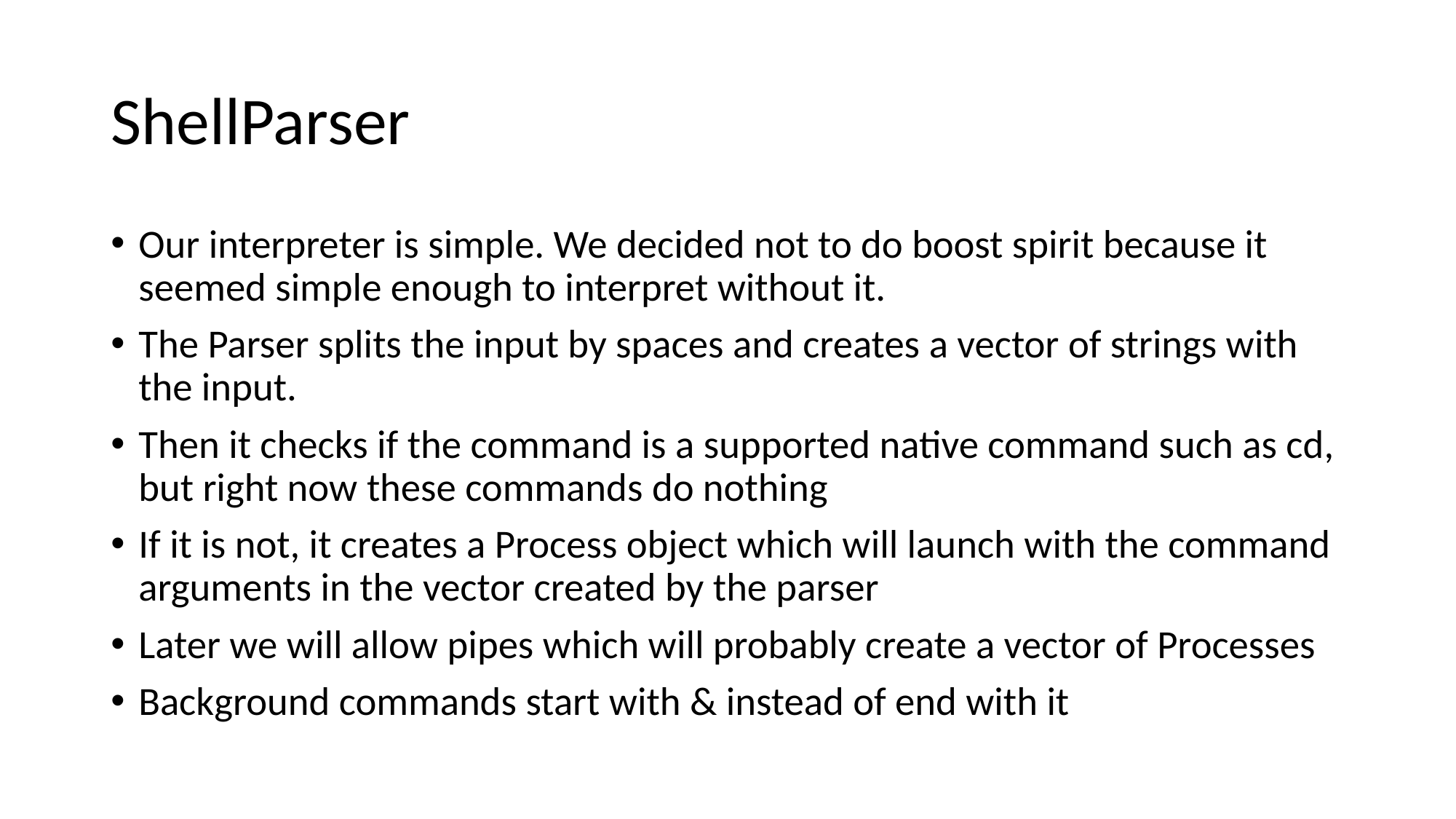

# ShellParser
Our interpreter is simple. We decided not to do boost spirit because it seemed simple enough to interpret without it.
The Parser splits the input by spaces and creates a vector of strings with the input.
Then it checks if the command is a supported native command such as cd, but right now these commands do nothing
If it is not, it creates a Process object which will launch with the command arguments in the vector created by the parser
Later we will allow pipes which will probably create a vector of Processes
Background commands start with & instead of end with it